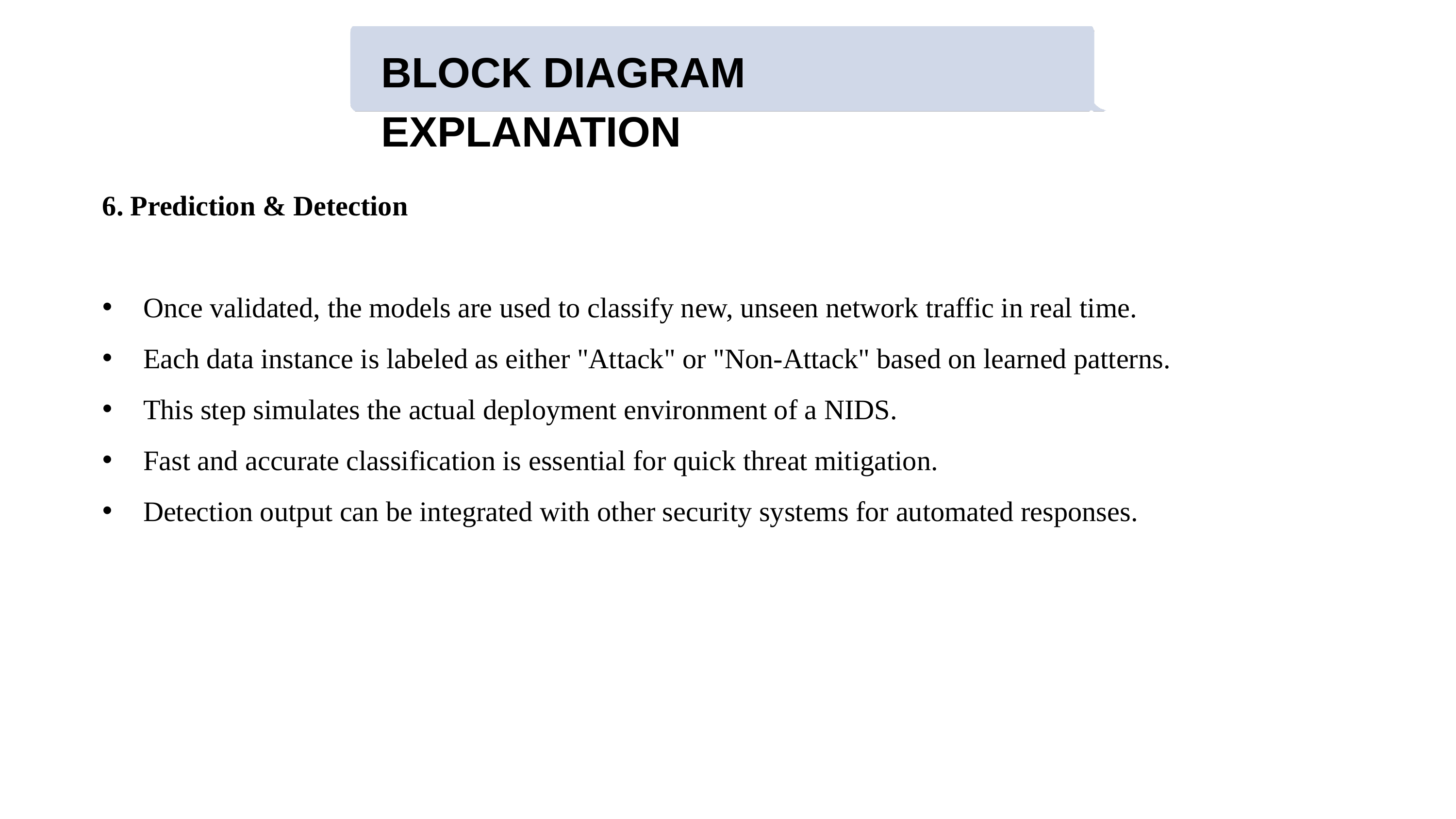

BLOCK DIAGRAM EXPLANATION
6. Prediction & Detection

Once validated, the models are used to classify new, unseen network traffic in real time.
Each data instance is labeled as either "Attack" or "Non-Attack" based on learned patterns.
This step simulates the actual deployment environment of a NIDS.
Fast and accurate classification is essential for quick threat mitigation.
Detection output can be integrated with other security systems for automated responses.